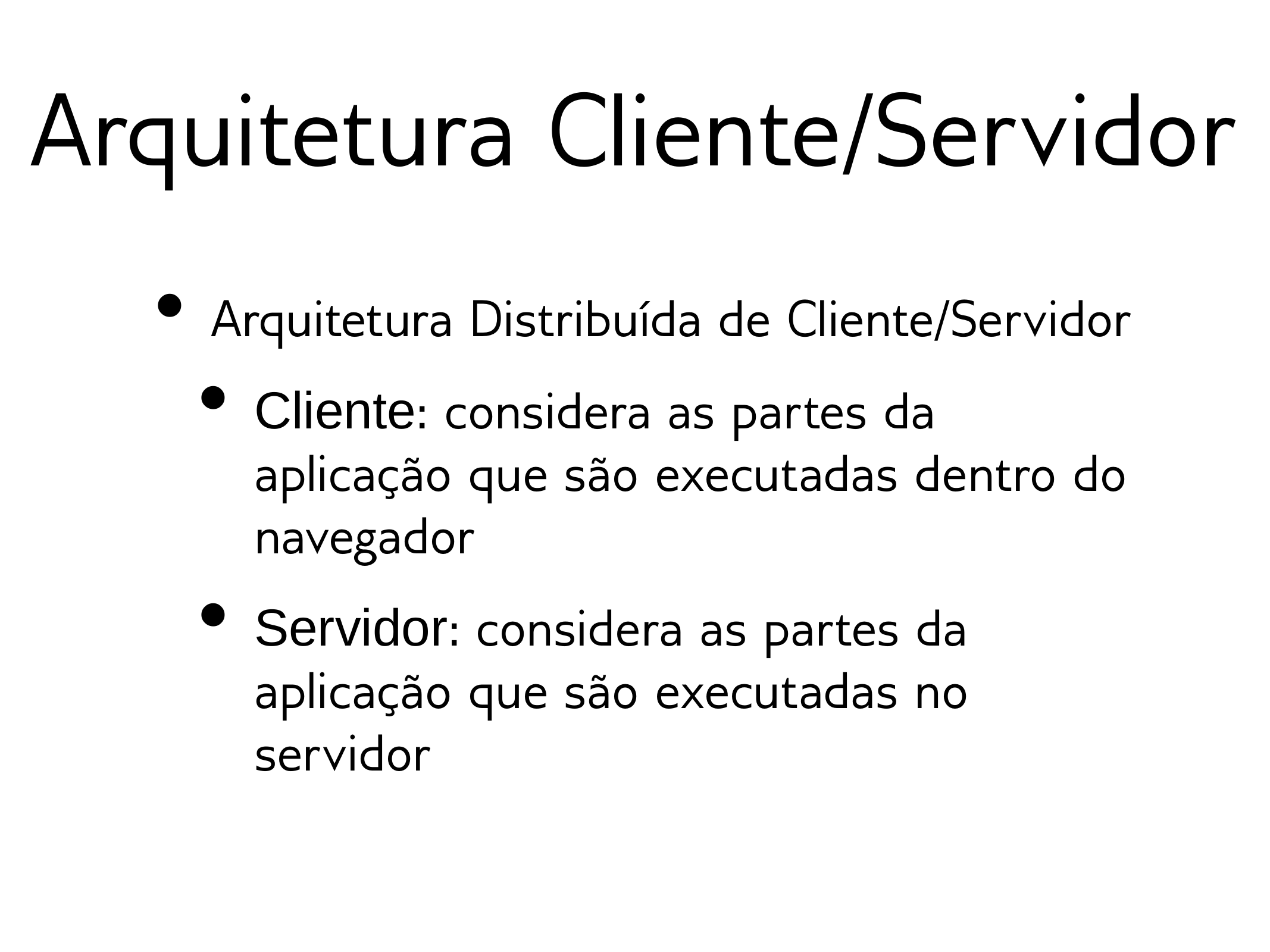

# Arquitetura Cliente/Servidor
Arquitetura Distribuída de Cliente/Servidor
Cliente: considera as partes da aplicação que são executadas dentro do navegador
Servidor: considera as partes da aplicação que são executadas no servidor
24